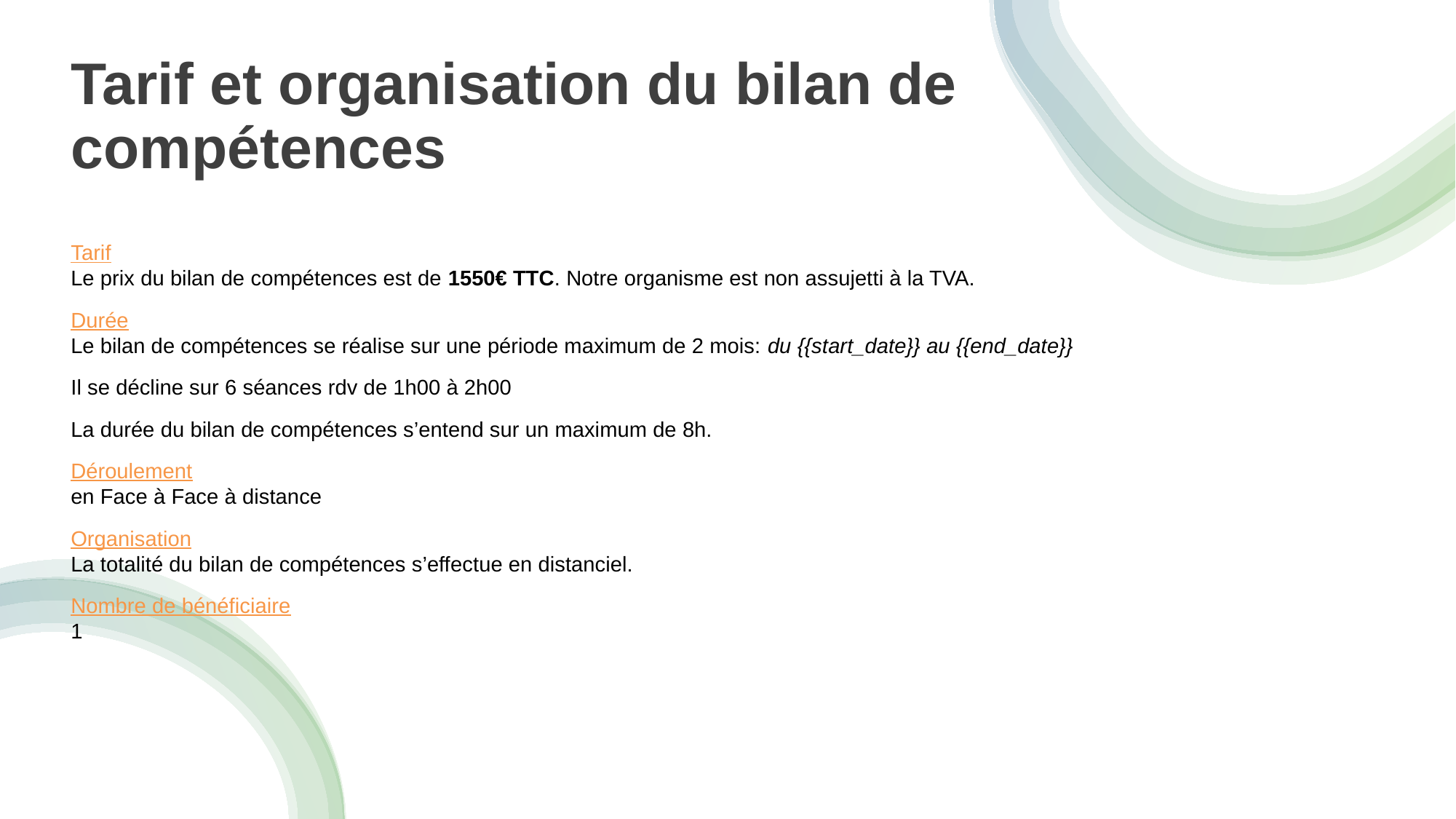

# Tarif et organisation du bilan de compétences
Tarif
Le prix du bilan de compétences est de 1550€ TTC. Notre organisme est non assujetti à la TVA.

Durée
Le bilan de compétences se réalise sur une période maximum de 2 mois: du {{start_date}} au {{end_date}}

Il se décline sur 6 séances rdv de 1h00 à 2h00

La durée du bilan de compétences s’entend sur un maximum de 8h.

Déroulement
en Face à Face à distance

Organisation
La totalité du bilan de compétences s’effectue en distanciel.

Nombre de bénéficiaire
1